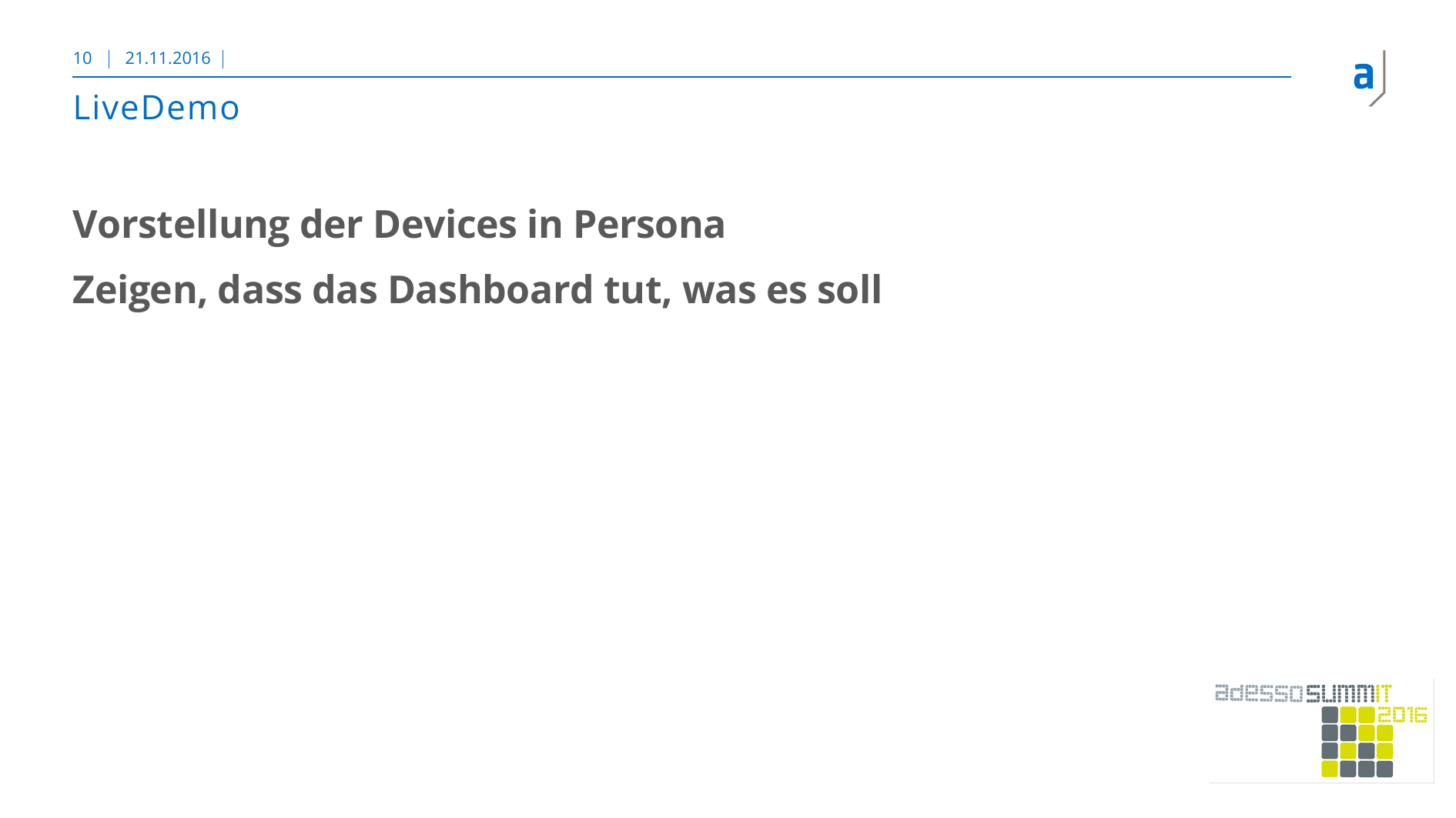

10
21.11.2016

# LiveDemo
Vorstellung der Devices in Persona
Zeigen, dass das Dashboard tut, was es soll